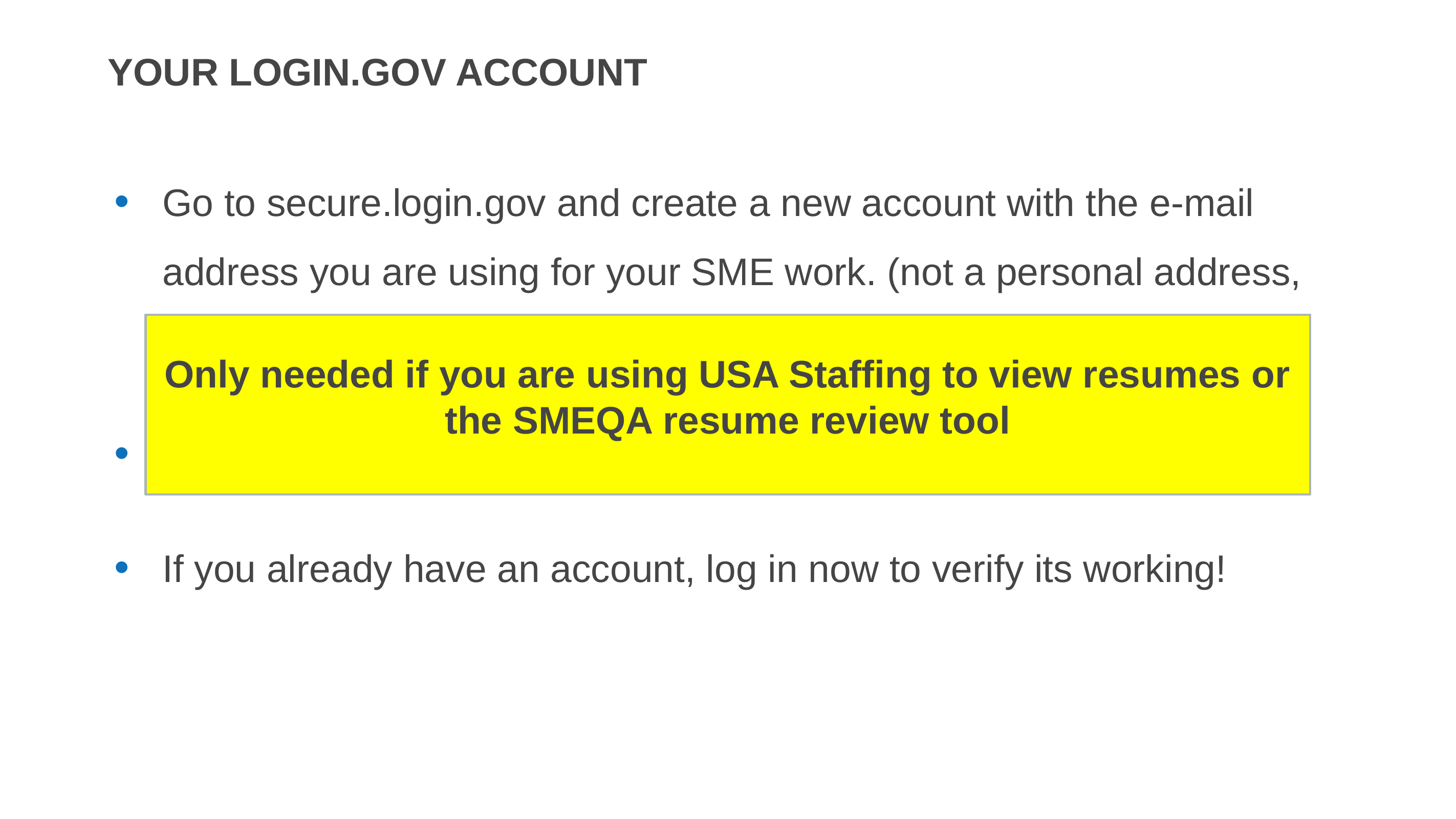

# Your login.gov account
Go to secure.login.gov and create a new account with the e-mail address you are using for your SME work. (not a personal address, like you might used for USAJOBS)
You will need to set up two factor authentication.
If you already have an account, log in now to verify its working!
Only needed if you are using USA Staffing to view resumes or the SMEQA resume review tool